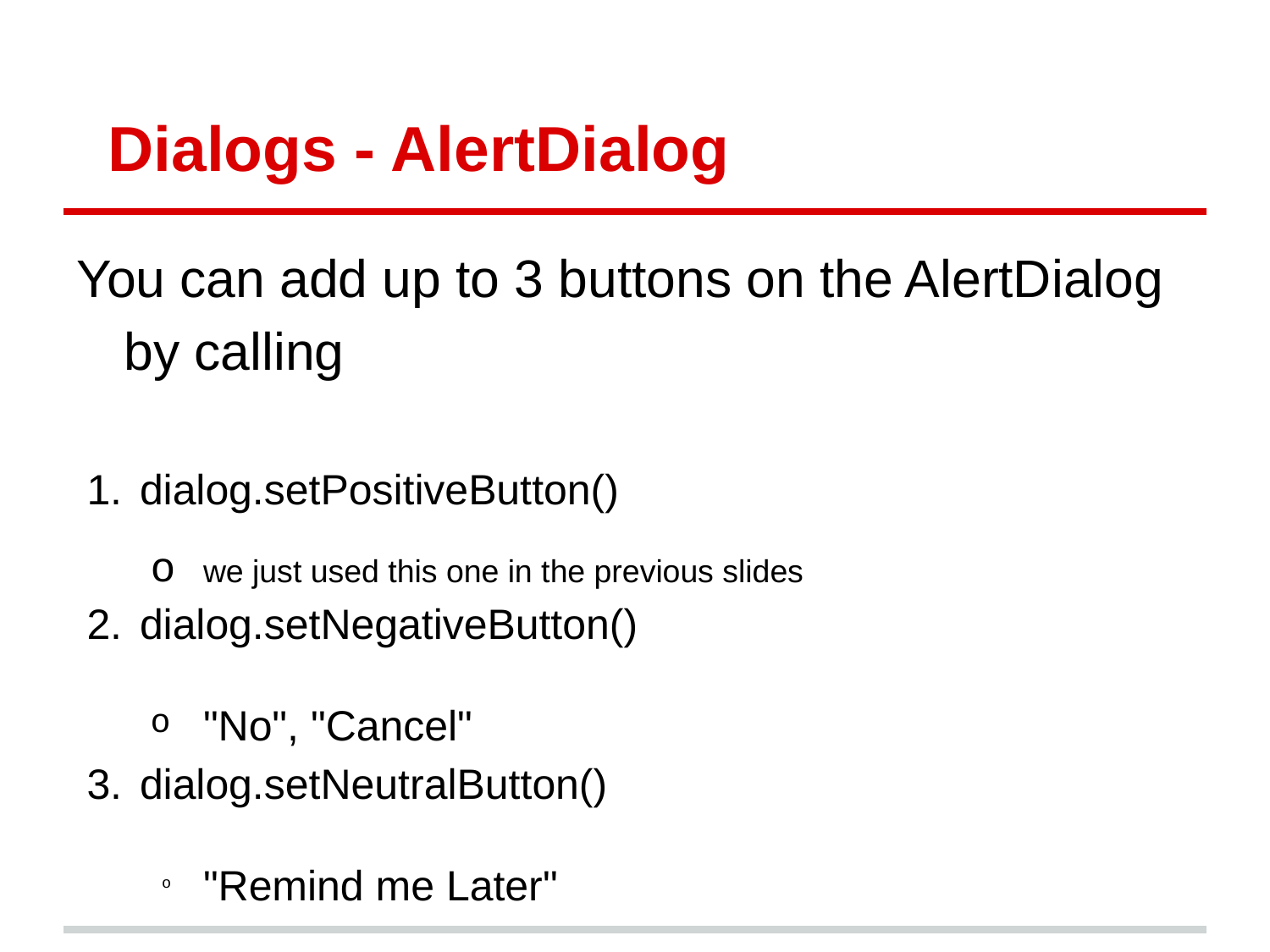

# Dialogs - AlertDialog
You can add up to 3 buttons on the AlertDialog by calling

dialog.setPositiveButton()
we just used this one in the previous slides
dialog.setNegativeButton()
"No", "Cancel"
dialog.setNeutralButton()
"Remind me Later"